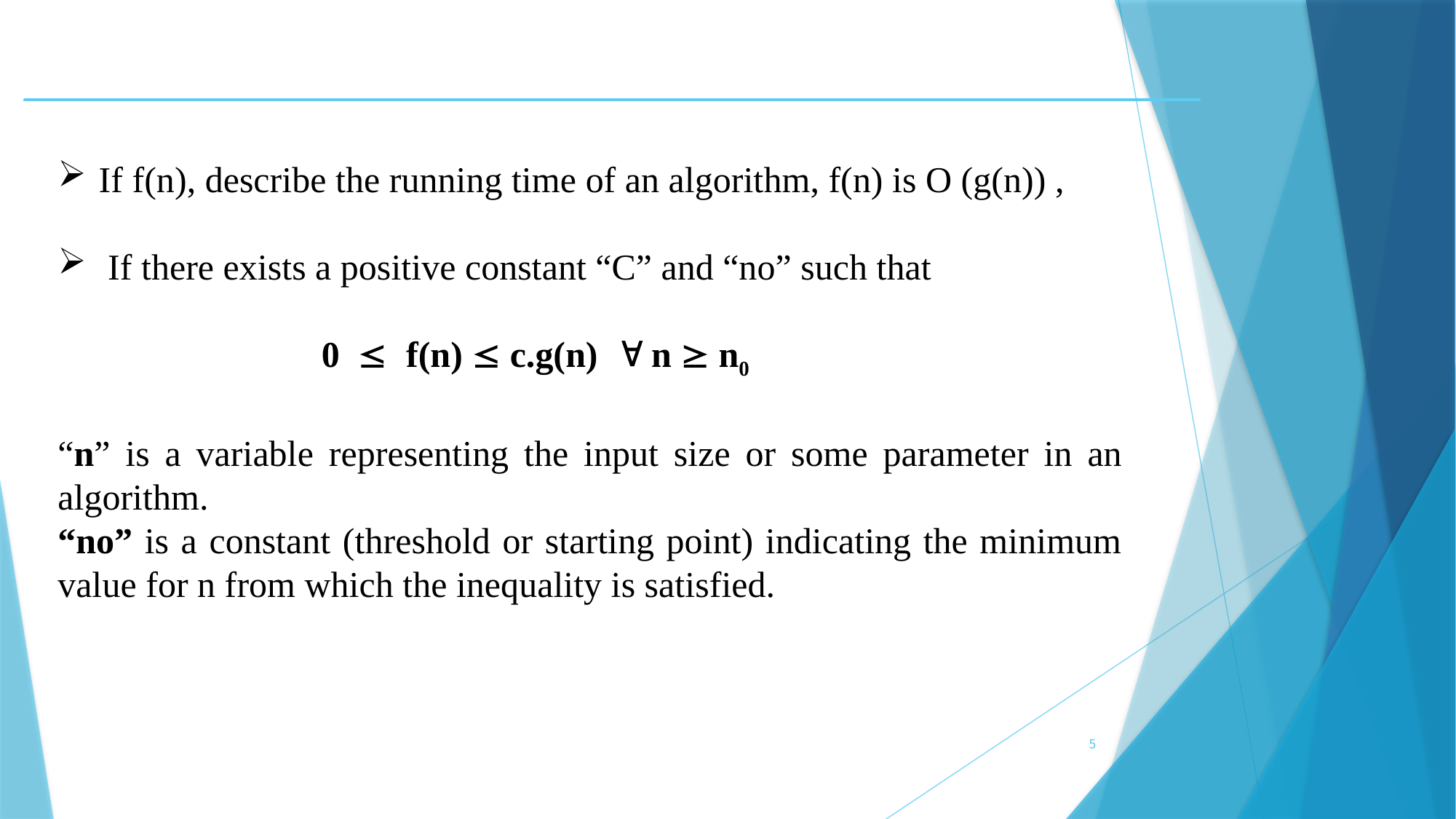

If f(n), describe the running time of an algorithm, f(n) is O (g(n)) ,

 If there exists a positive constant “C” and “no” such that

                             0  ≤  f(n) ≤ c.g(n)  ∀ n ≥ n0

“n” is a variable representing the input size or some parameter in an algorithm.
“no” is a constant (threshold or starting point) indicating the minimum value for n from which the inequality is satisfied.

5